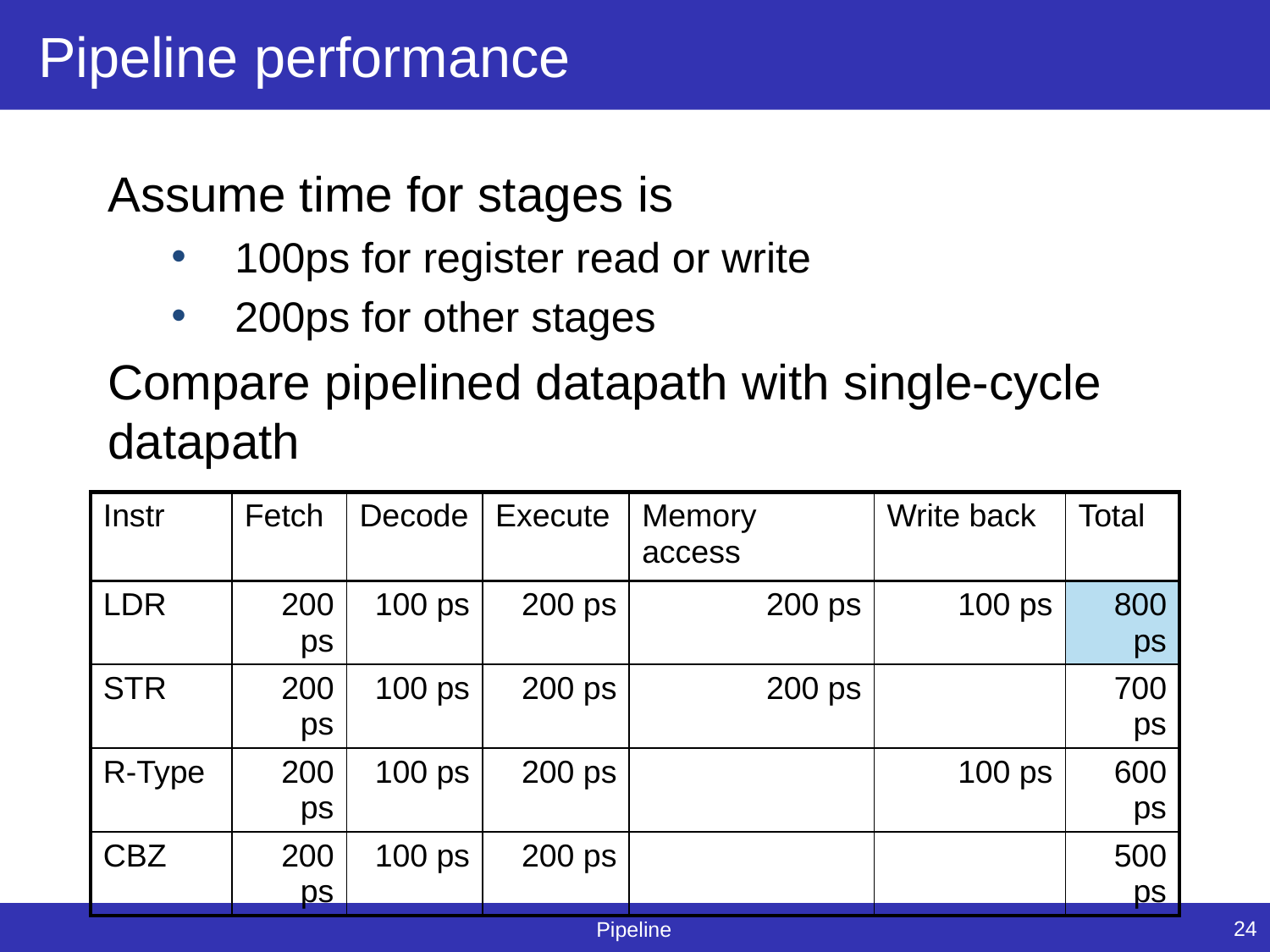

# Pipeline performance
Assume time for stages is
100ps for register read or write
200ps for other stages
Compare pipelined datapath with single-cycle datapath
| Instr | Fetch | Decode | Execute | Memory access | Write back | Total |
| --- | --- | --- | --- | --- | --- | --- |
| LDR | 200 ps | 100 ps | 200 ps | 200 ps | 100 ps | 800 ps |
| STR | 200 ps | 100 ps | 200 ps | 200 ps |  | 700 ps |
| R-Type | 200 ps | 100 ps | 200 ps |  | 100 ps | 600 ps |
| CBZ | 200 ps | 100 ps | 200 ps |  |  | 500 ps |
24